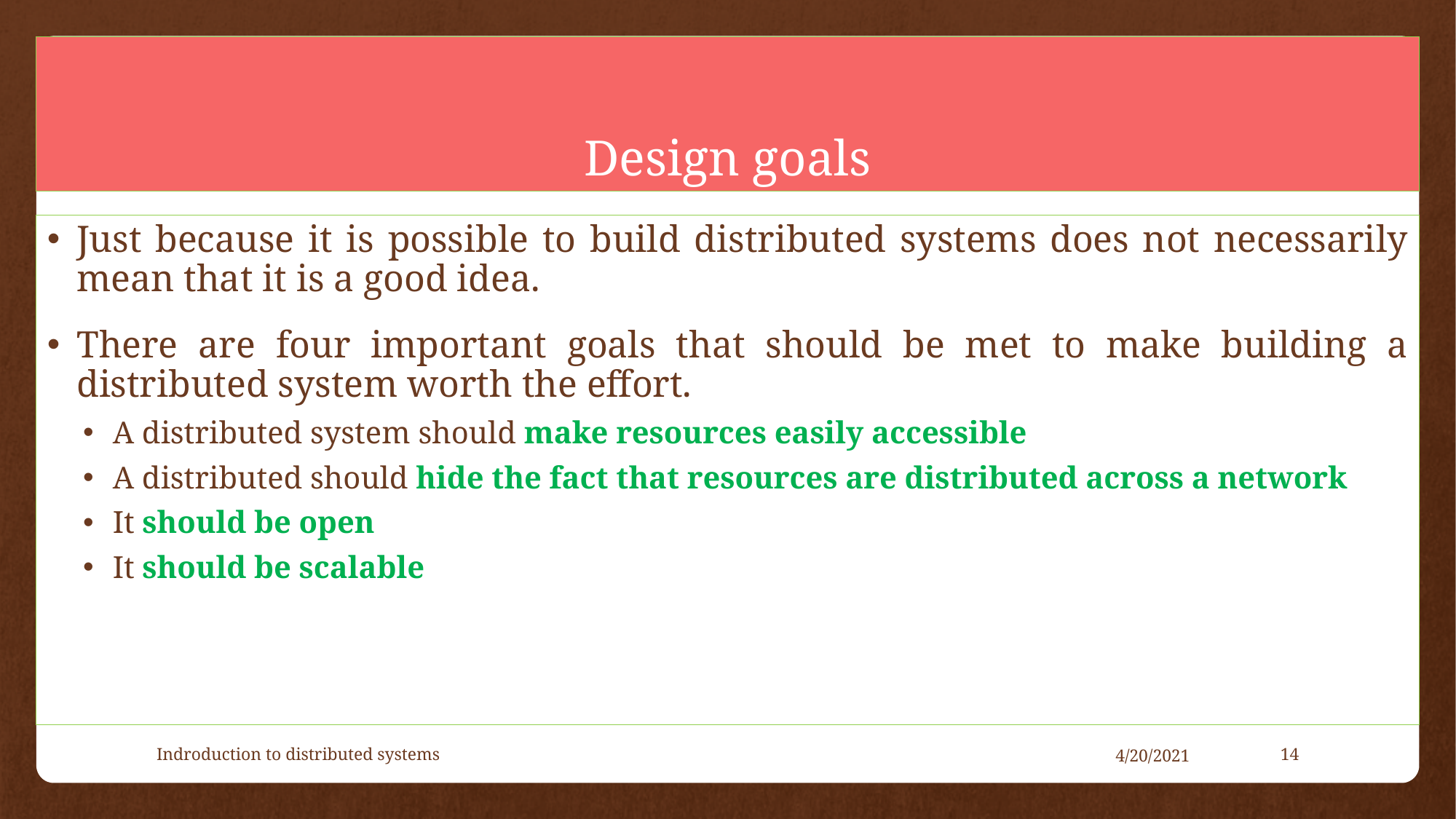

# Design goals
Just because it is possible to build distributed systems does not necessarily mean that it is a good idea.
There are four important goals that should be met to make building a distributed system worth the effort.
A distributed system should make resources easily accessible
A distributed should hide the fact that resources are distributed across a network
It should be open
It should be scalable
Indroduction to distributed systems
4/20/2021
14